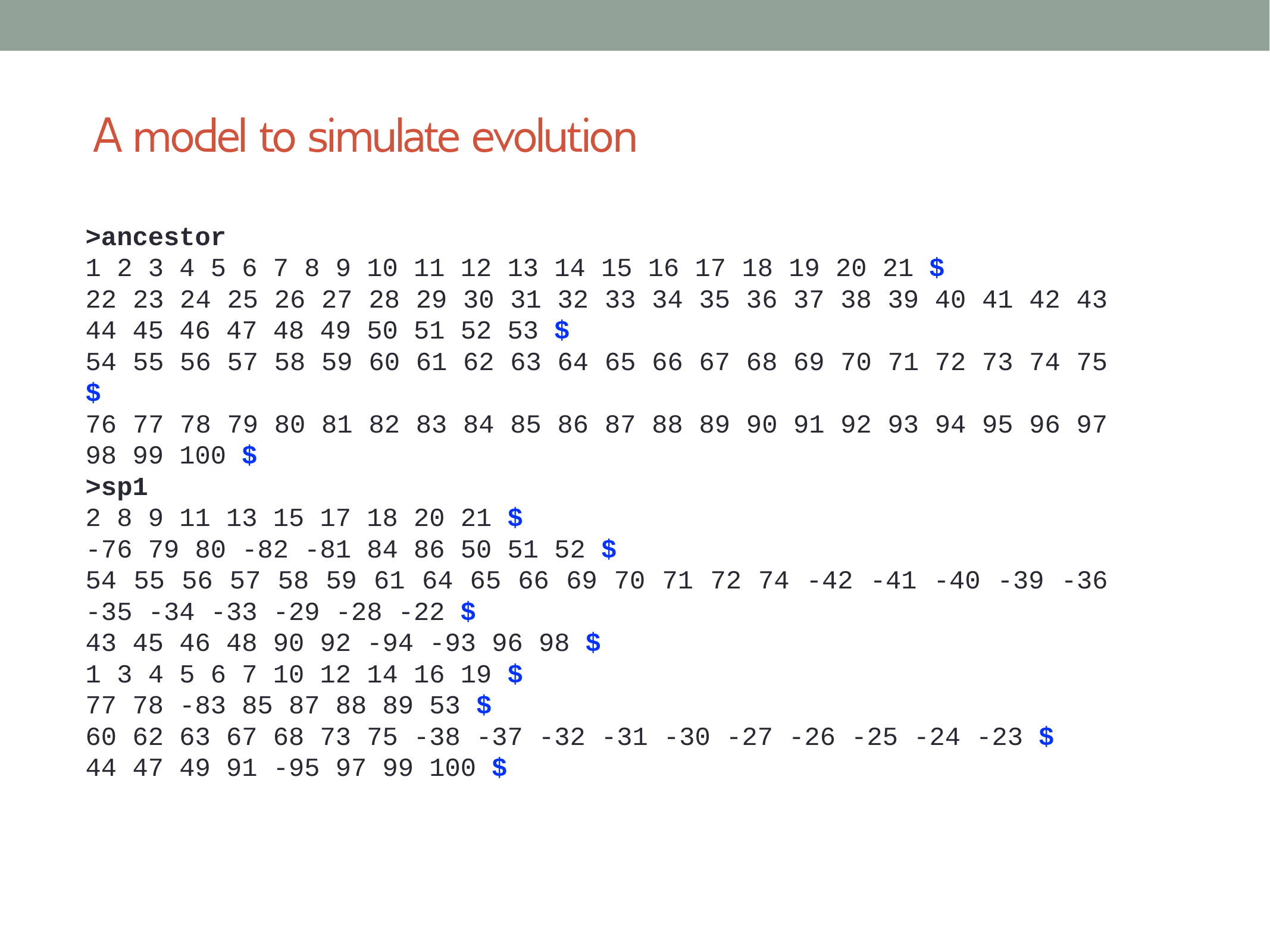

# A model to simulate evolution
>ancestor
1 2 3 4 5 6 7 8 9 10 11 12 13 14 15 16 17 18 19 20 21 $
22 23 24 25 26 27 28 29 30 31 32 33 34 35 36 37 38 39 40 41 42 43 44 45 46 47 48 49 50 51 52 53 $
54 55 56 57 58 59 60 61 62 63 64 65 66 67 68 69 70 71 72 73 74 75 $
76 77 78 79 80 81 82 83 84 85 86 87 88 89 90 91 92 93 94 95 96 97 98 99 100 $
>sp1
2 8 9 11 13 15 17 18 20 21 $
-76 79 80 -82 -81 84 86 50 51 52 $
54 55 56 57 58 59 61 64 65 66 69 70 71 72 74 -42 -41 -40 -39 -36 -35 -34 -33 -29 -28 -22 $
43 45 46 48 90 92 -94 -93 96 98 $
1 3 4 5 6 7 10 12 14 16 19 $
77 78 -83 85 87 88 89 53 $
60 62 63 67 68 73 75 -38 -37 -32 -31 -30 -27 -26 -25 -24 -23 $
44 47 49 91 -95 97 99 100 $